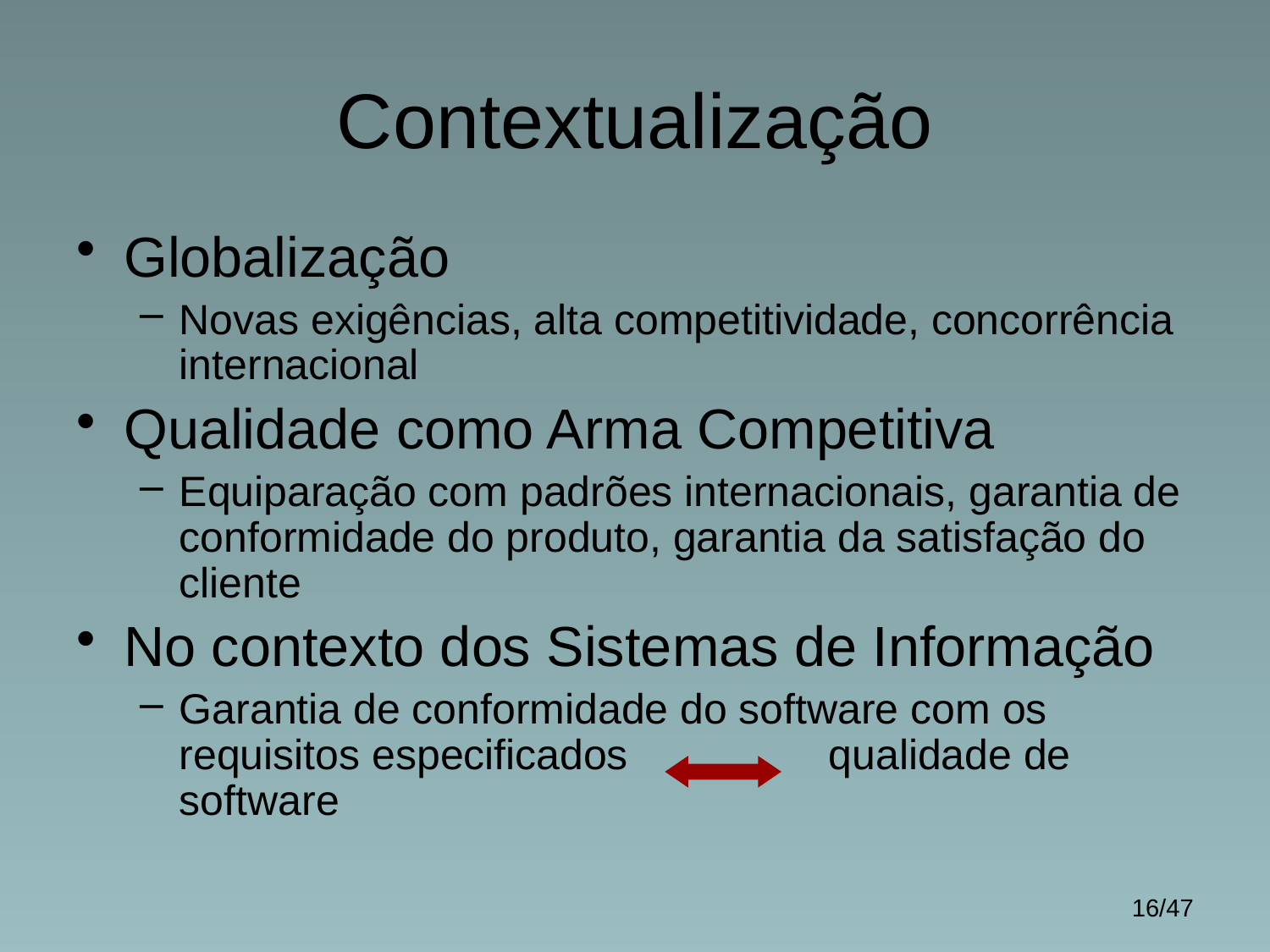

# Contextualização
Globalização
Novas exigências, alta competitividade, concorrência internacional
Qualidade como Arma Competitiva
Equiparação com padrões internacionais, garantia de conformidade do produto, garantia da satisfação do cliente
No contexto dos Sistemas de Informação
Garantia de conformidade do software com os requisitos especificados                 qualidade de software

16/47